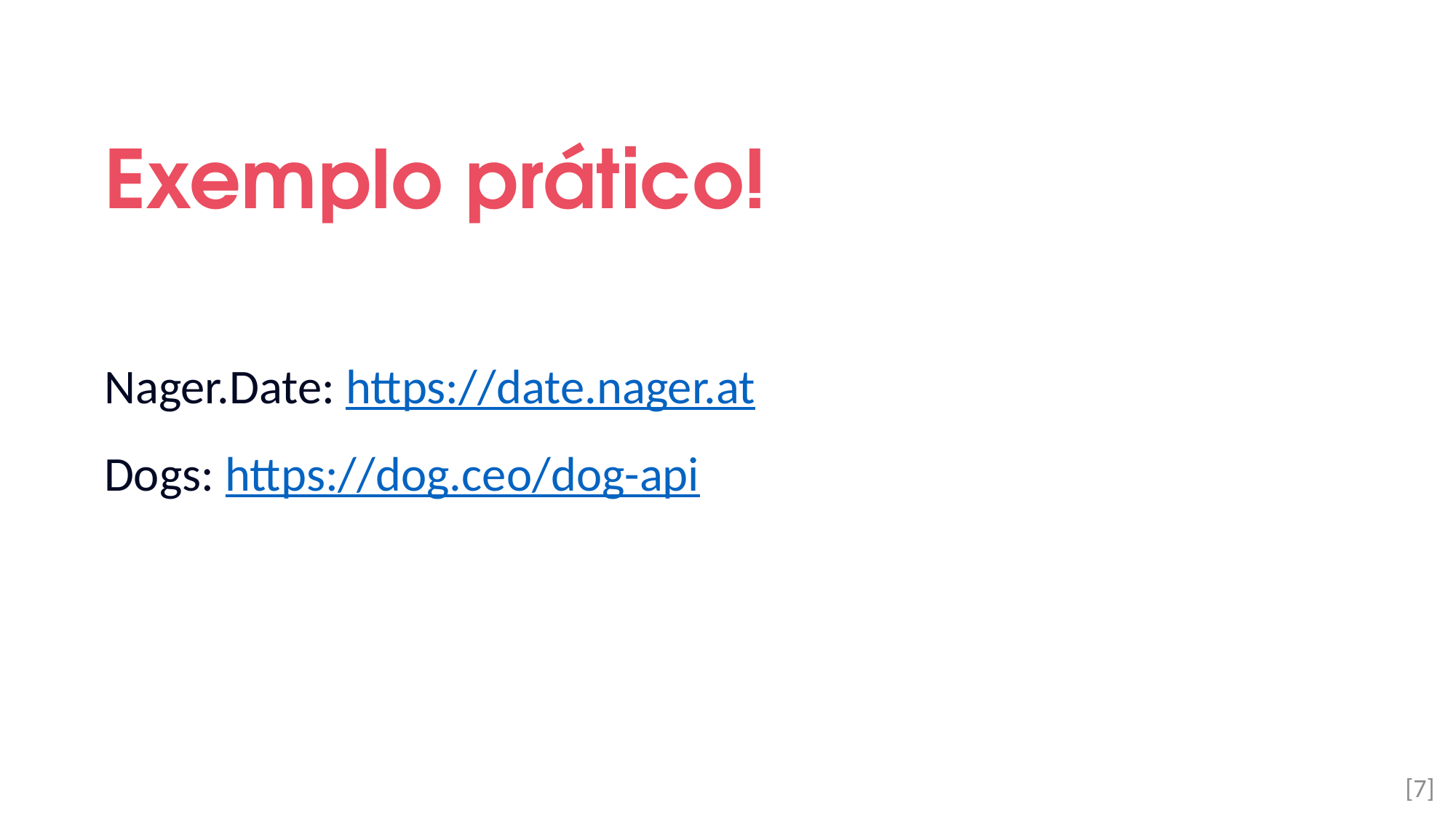

Exemplo prático!
Nager.Date: https://date.nager.at
Dogs: https://dog.ceo/dog-api

[7]